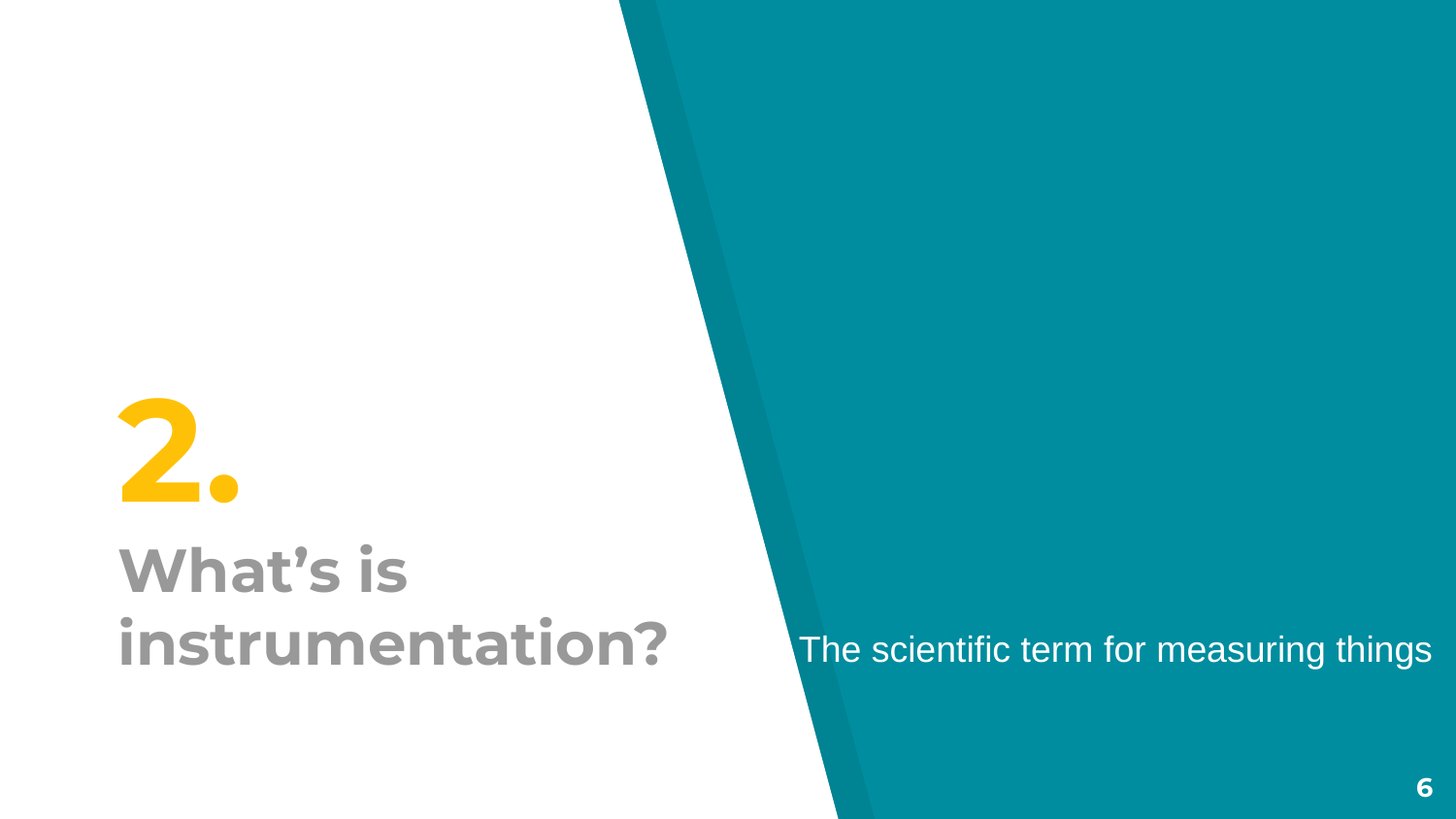

# 2.
What’s is instrumentation?
The scientific term for measuring things
6